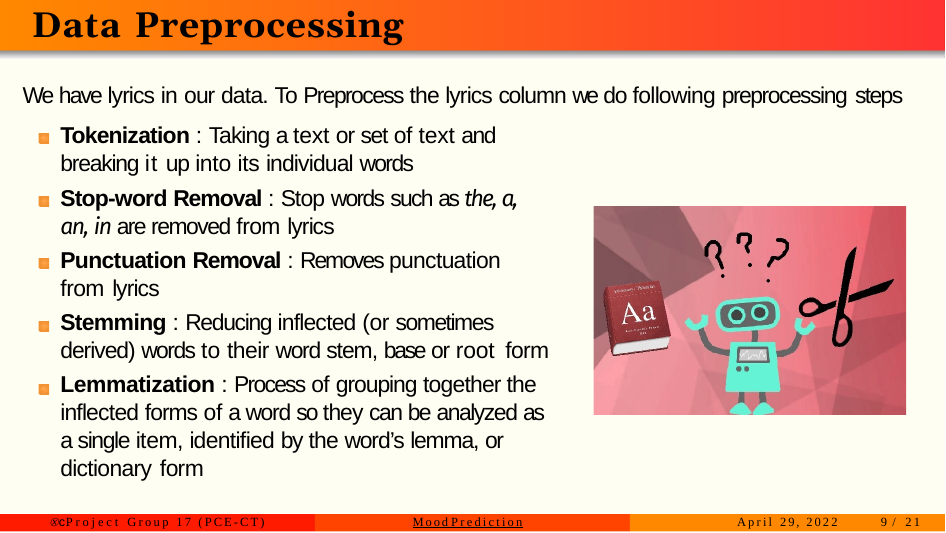

# Data Preprocessing
We have lyrics in our data. To Preprocess the lyrics column we do following preprocessing steps
Tokenization : Taking a text or set of text and  breaking it up into its individual words
Stop-word Removal : Stop words such as the, a,  an, in are removed from lyrics
Punctuation Removal : Removes punctuation  from lyrics
Stemming : Reducing inflected (or sometimes  derived) words to their word stem, base or root form
Lemmatization : Process of grouping together the  inflected forms of a word so they can be analyzed as  a single item, identified by the word’s lemma, or  dictionary form

Ⓧc Project Group 17 (PCE-CT)

Mood Prediction
April 29, 2022
9 / 21